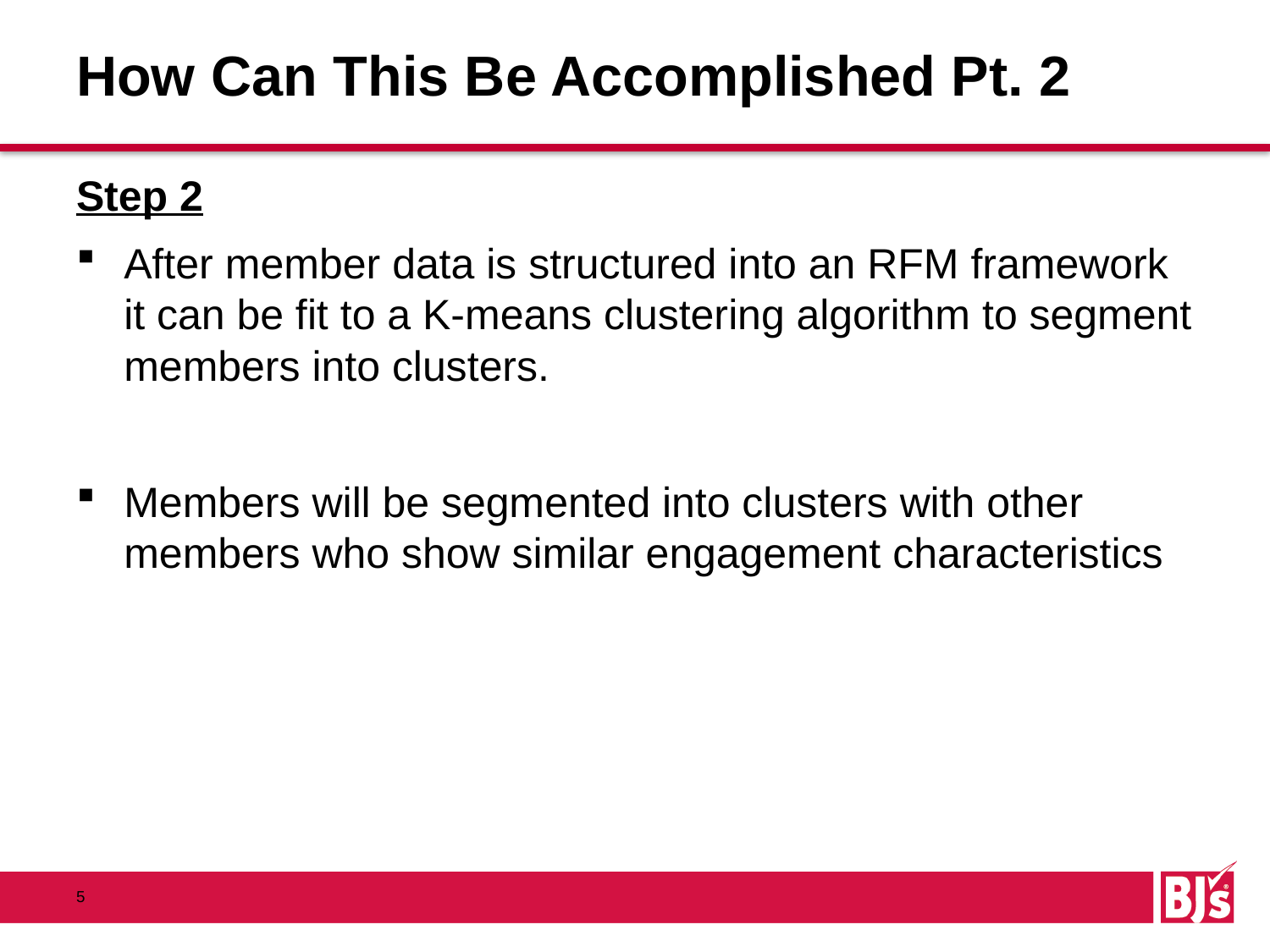

# How Can This Be Accomplished Pt. 2
Step 2
After member data is structured into an RFM framework it can be fit to a K-means clustering algorithm to segment members into clusters.

Members will be segmented into clusters with other members who show similar engagement characteristics

5